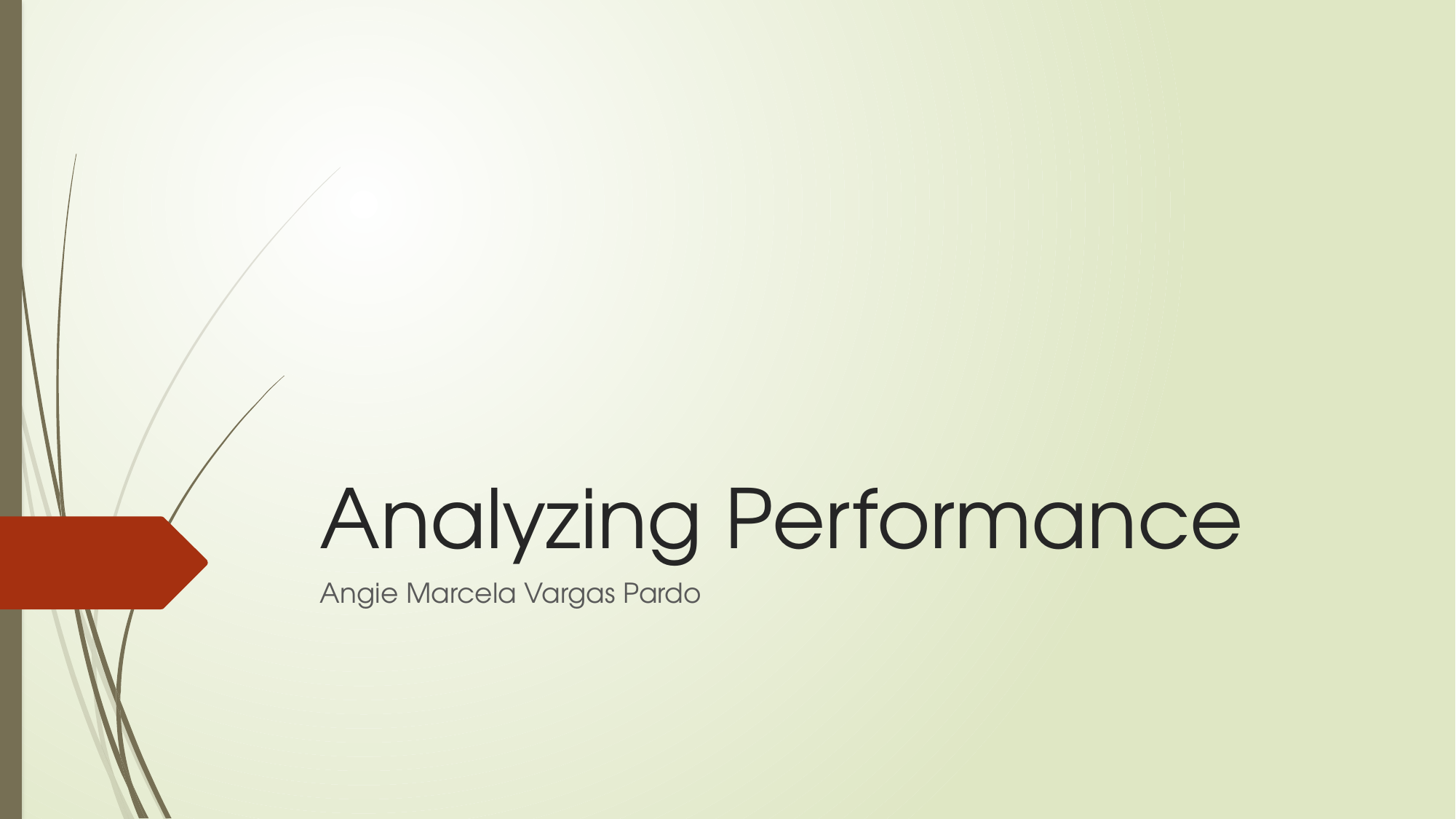

# Analyzing Performance
Angie Marcela Vargas Pardo